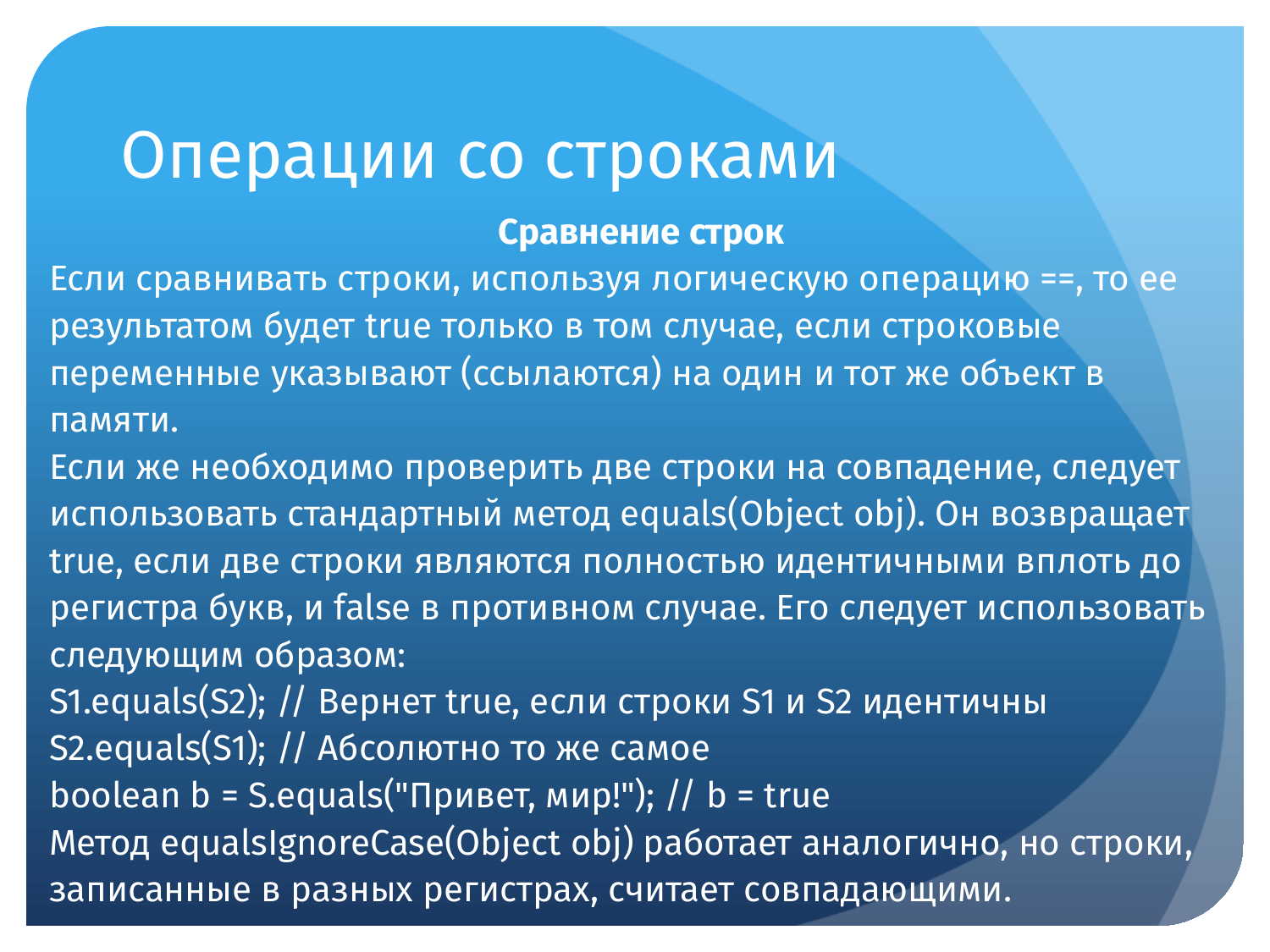

# Операции со строками
Сравнение строк
Если сравнивать строки, используя логическую операцию ==, то ее результатом будет true только в том случае, если строковые переменные указывают (ссылаются) на один и тот же объект в памяти.
Если же необходимо проверить две строки на совпадение, следует использовать стандартный метод equals(Object obj). Он возвращает true, если две строки являются полностью идентичными вплоть до регистра букв, и false в противном случае. Его следует использовать следующим образом:
S1.equals(S2); // Вернет true, если строки S1 и S2 идентичны
S2.equals(S1); // Абсолютно то же самое
boolean b = S.equals("Привет, мир!"); // b = true
Метод equalsIgnoreCase(Object obj) работает аналогично, но строки, записанные в разных регистрах, считает совпадающими.